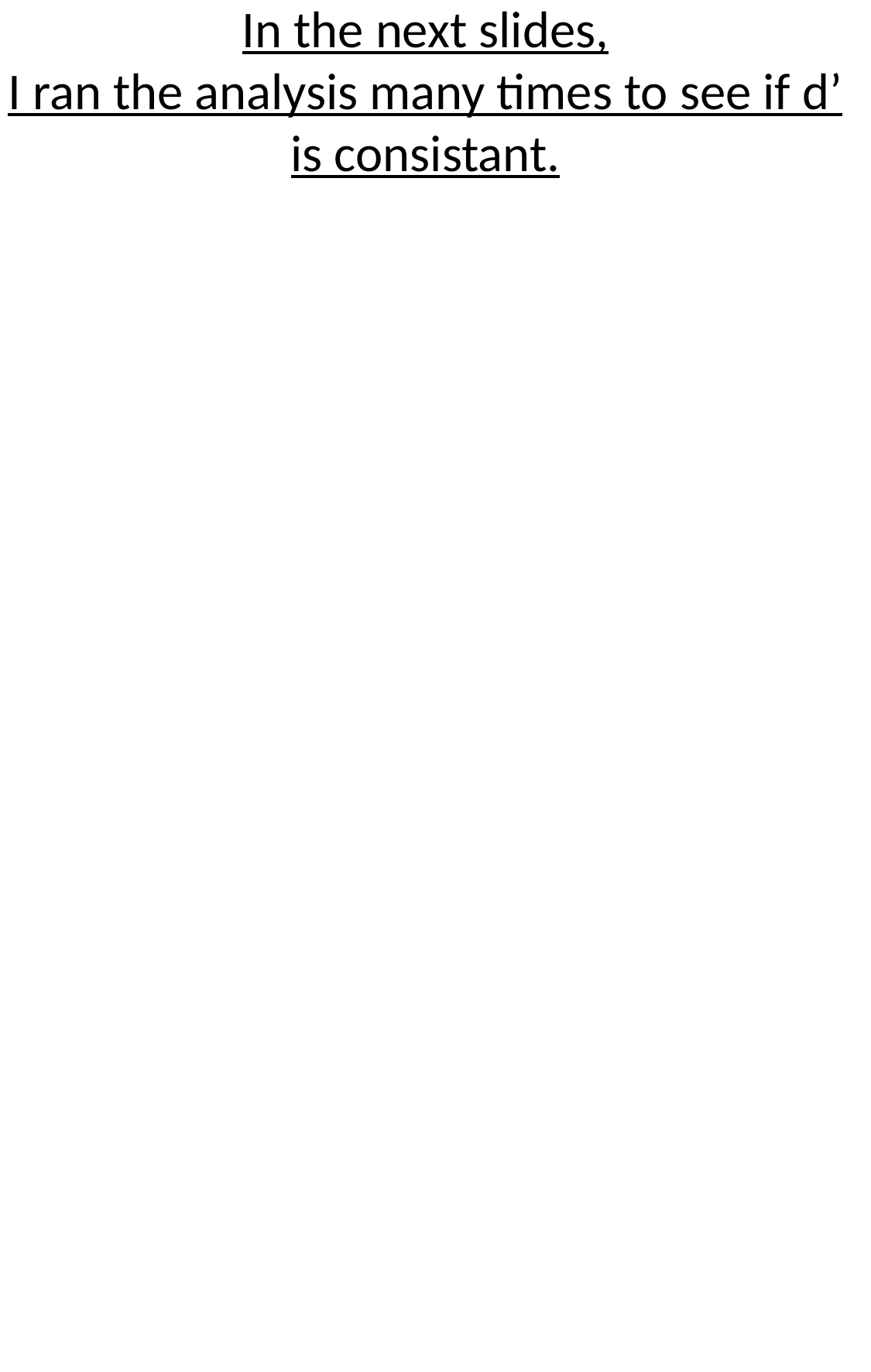

In the next slides,
I ran the analysis many times to see if d’ is consistant.